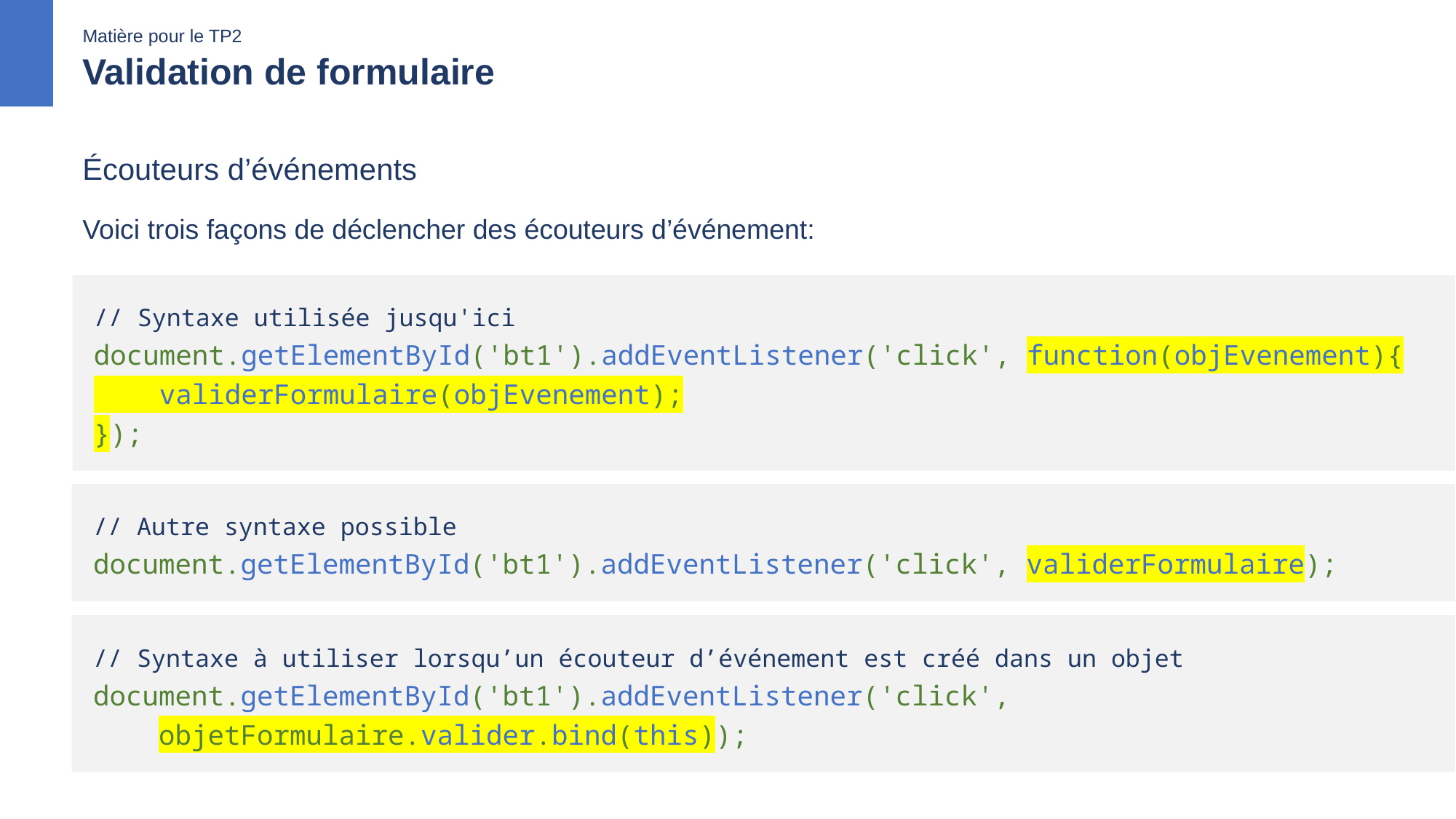

Matière pour le TP2
Validation de formulaire
Écouteurs d’événements
Voici trois façons de déclencher des écouteurs d’événement:
// Syntaxe utilisée jusqu'ici
document.getElementById('bt1').addEventListener('click', function(objEvenement){
    validerFormulaire(objEvenement);
});
// Autre syntaxe possible
document.getElementById('bt1').addEventListener('click', validerFormulaire);
// Syntaxe à utiliser lorsqu’un écouteur d’événement est créé dans un objet
document.getElementById('bt1').addEventListener('click',
    objetFormulaire.valider.bind(this));